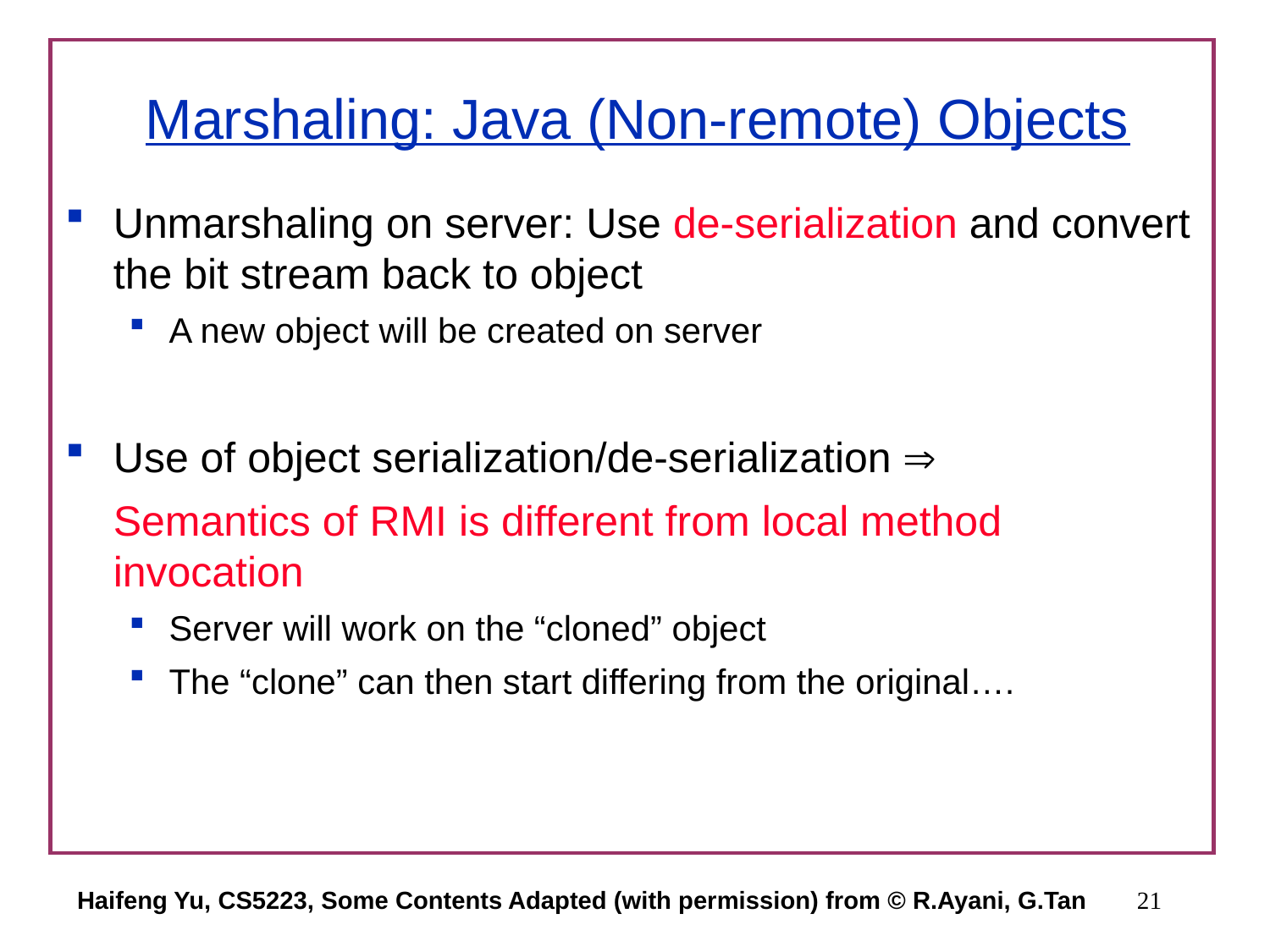

# Marshaling: Java (Non-remote) Objects
Unmarshaling on server: Use de-serialization and convert the bit stream back to object
A new object will be created on server

Use of object serialization/de-serialization ⇒
	Semantics of RMI is different from local method invocation
Server will work on the “cloned” object
The “clone” can then start differing from the original….
Haifeng Yu, CS5223, Some Contents Adapted (with permission) from © R.Ayani, G.Tan
21